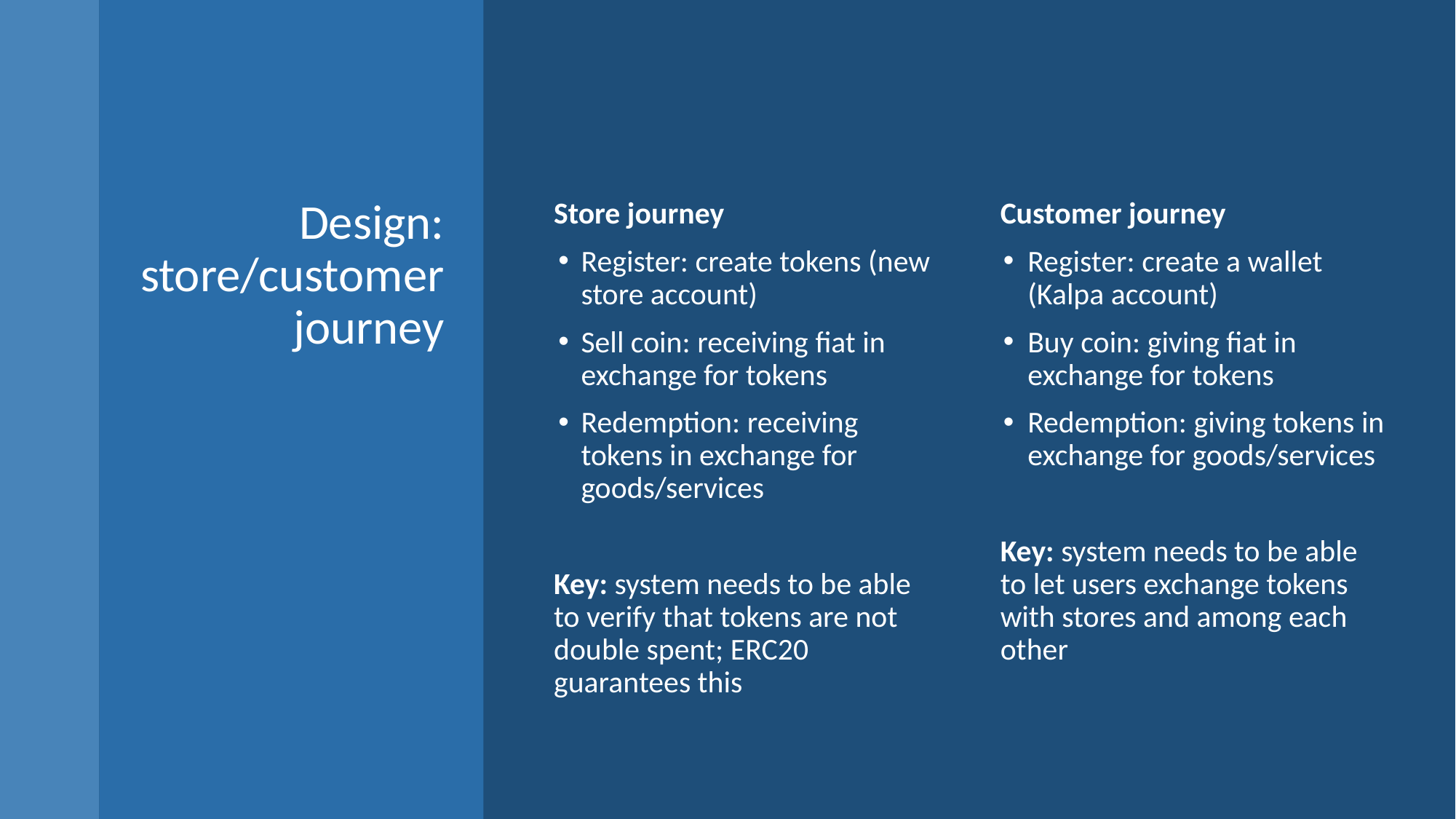

# Design: store/customer journey
Store journey
Register: create tokens (new store account)
Sell coin: receiving fiat in exchange for tokens
Redemption: receiving tokens in exchange for goods/services

Key: system needs to be able to verify that tokens are not double spent; ERC20 guarantees this

Customer journey
Register: create a wallet (Kalpa account)
Buy coin: giving fiat in exchange for tokens
Redemption: giving tokens in exchange for goods/services

Key: system needs to be able to let users exchange tokens with stores and among each other